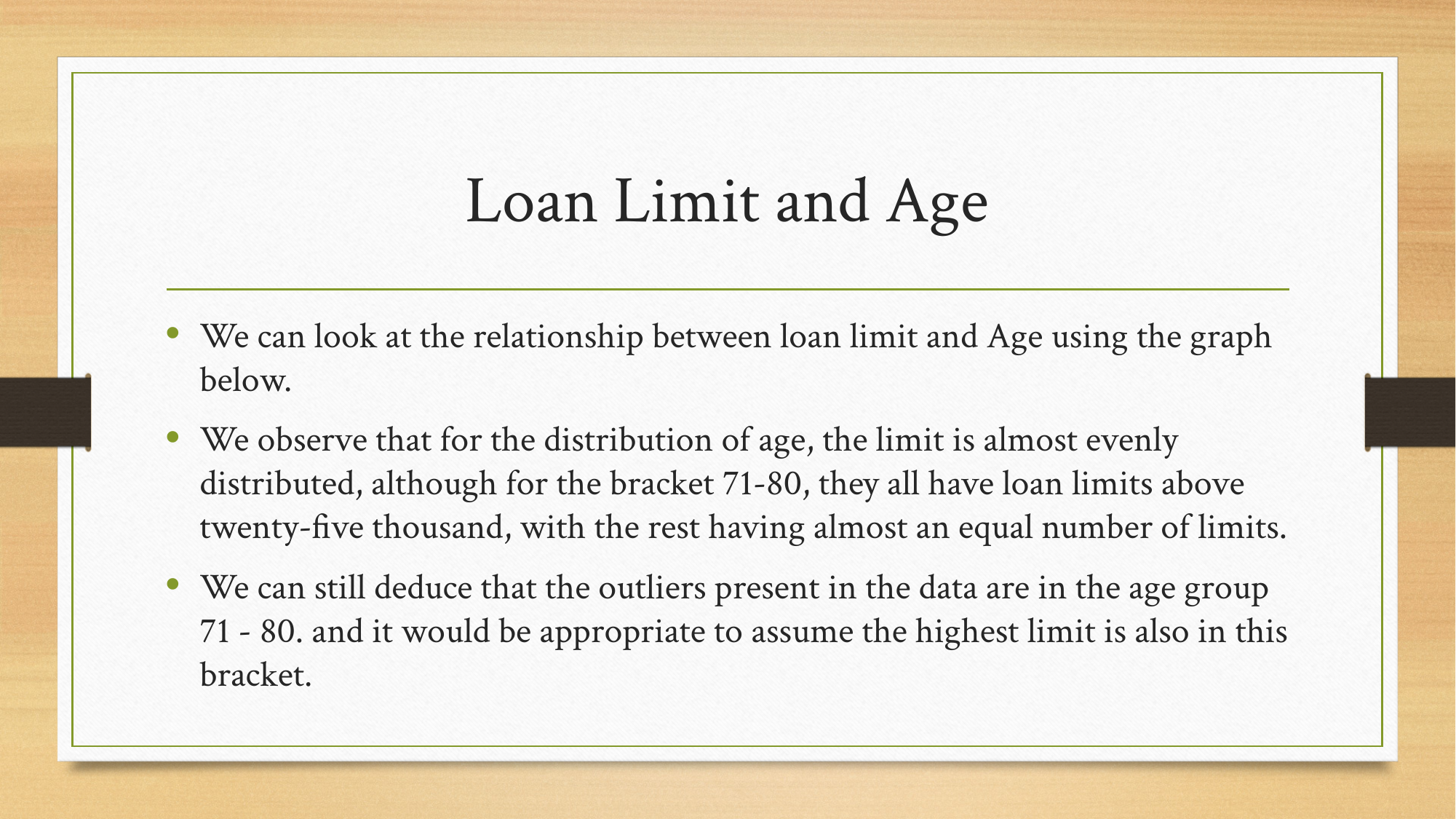

# Loan Limit and Age
We can look at the relationship between loan limit and Age using the graph below.
We observe that for the distribution of age, the limit is almost evenly distributed, although for the bracket 71-80, they all have loan limits above twenty-five thousand, with the rest having almost an equal number of limits.
We can still deduce that the outliers present in the data are in the age group 71 - 80. and it would be appropriate to assume the highest limit is also in this bracket.